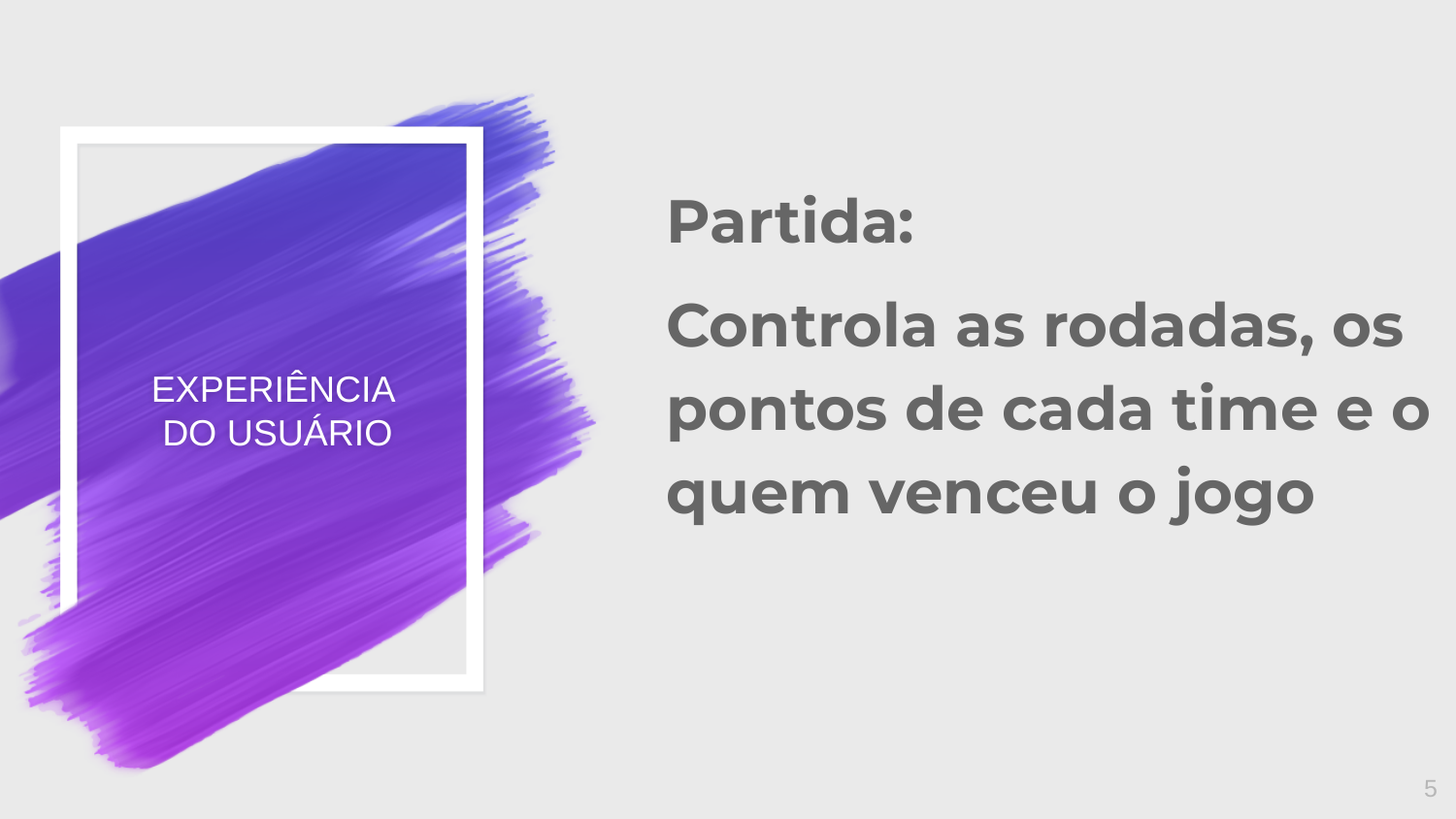

# EXPERIÊNCIA
DO USUÁRIO
Partida:
Controla as rodadas, os pontos de cada time e o quem venceu o jogo

5